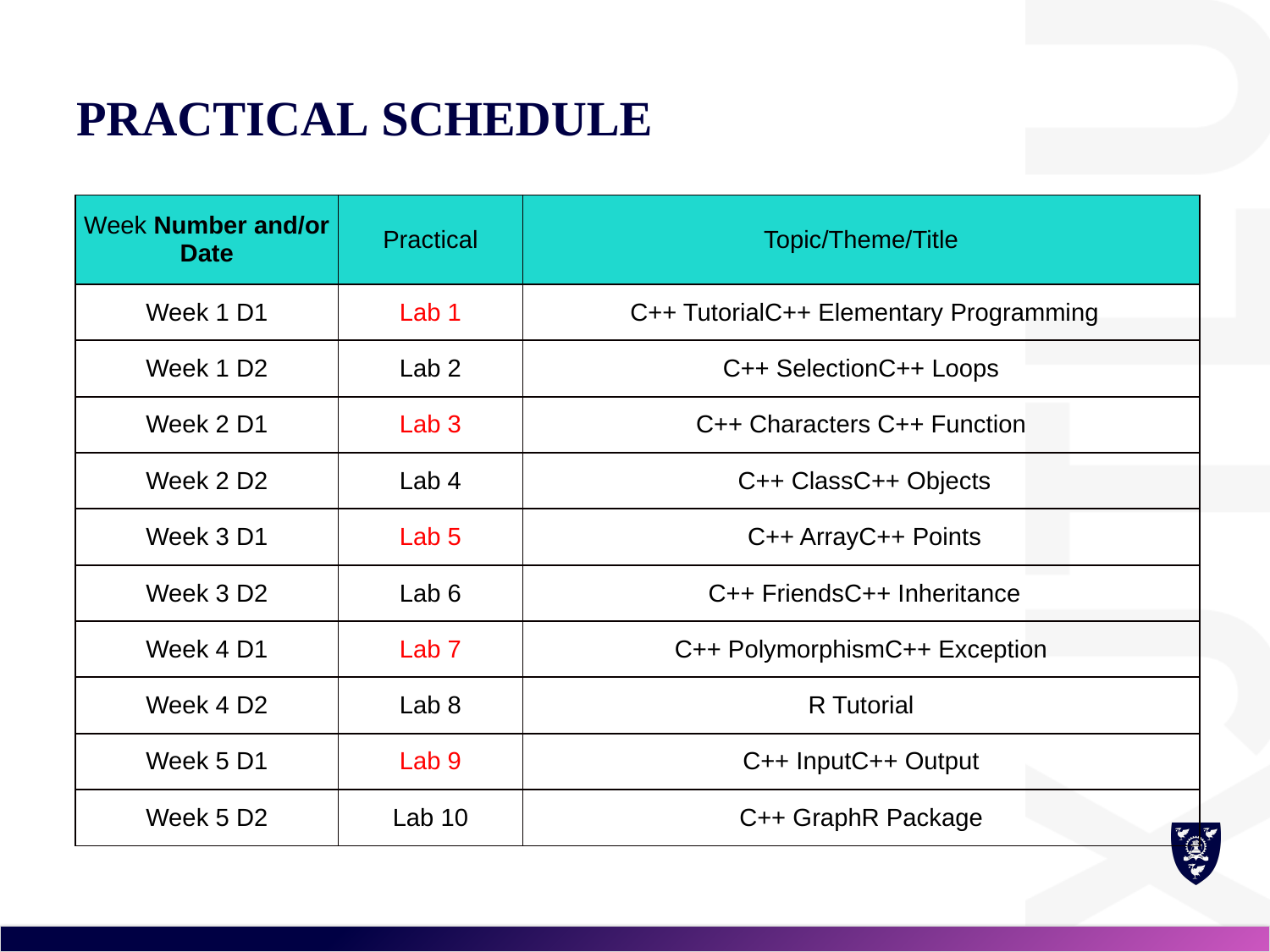

# Practical schedule
| Week Number and/or Date | Practical | Topic/Theme/Title |
| --- | --- | --- |
| Week 1 D1 | Lab 1 | C++ TutorialC++ Elementary Programming |
| Week 1 D2 | Lab 2 | C++ SelectionC++ Loops |
| Week 2 D1 | Lab 3 | C++ Characters C++ Function |
| Week 2 D2 | Lab 4 | C++ ClassC++ Objects |
| Week 3 D1 | Lab 5 | C++ ArrayC++ Points |
| Week 3 D2 | Lab 6 | C++ FriendsC++ Inheritance |
| Week 4 D1 | Lab 7 | C++ PolymorphismC++ Exception |
| Week 4 D2 | Lab 8 | R Tutorial |
| Week 5 D1 | Lab 9 | C++ InputC++ Output |
| Week 5 D2 | Lab 10 | C++ GraphR Package |